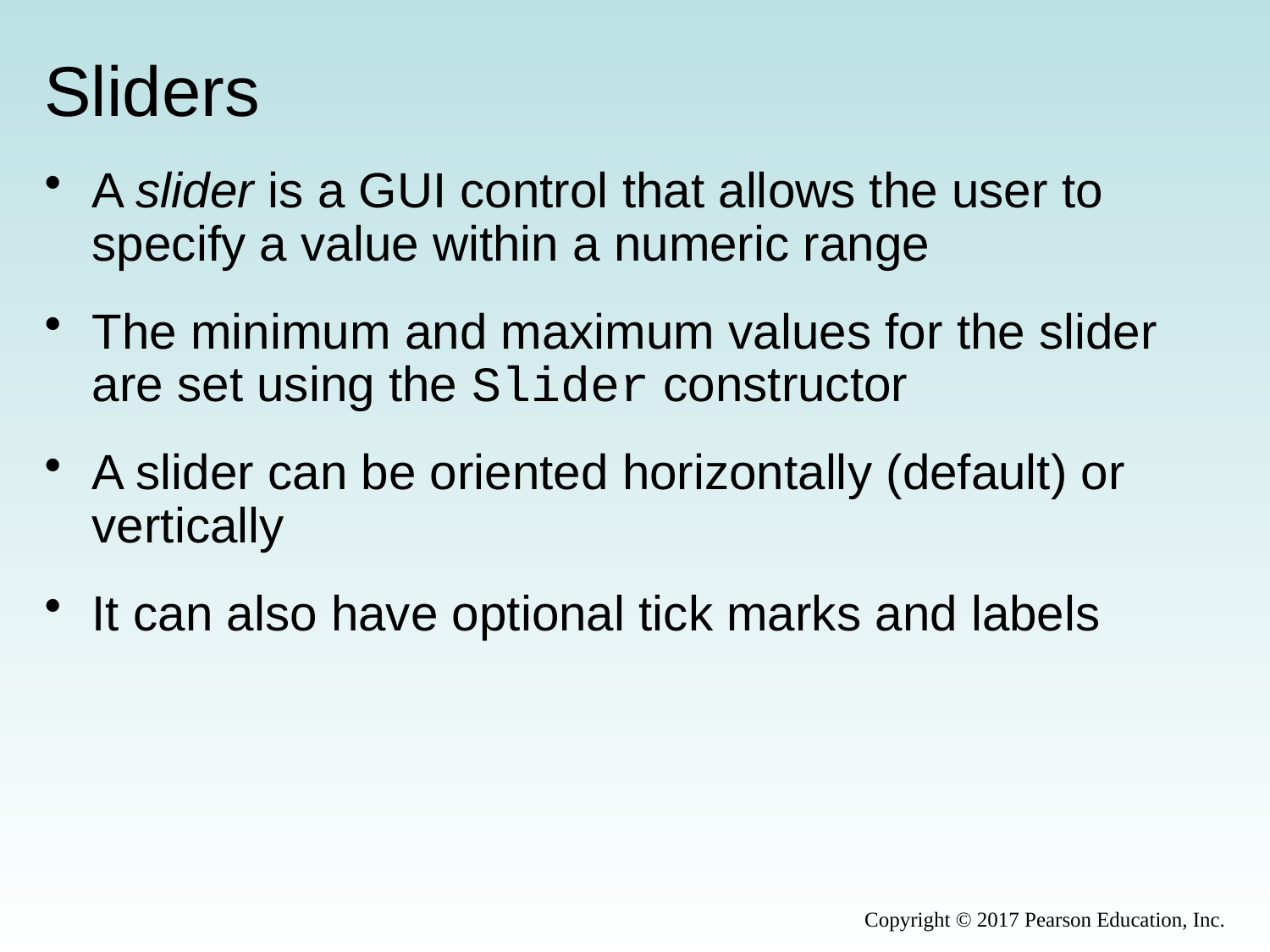

# Sliders
A slider is a GUI control that allows the user to specify a value within a numeric range
The minimum and maximum values for the slider are set using the Slider constructor
A slider can be oriented horizontally (default) or vertically
It can also have optional tick marks and labels
Copyright © 2017 Pearson Education, Inc.